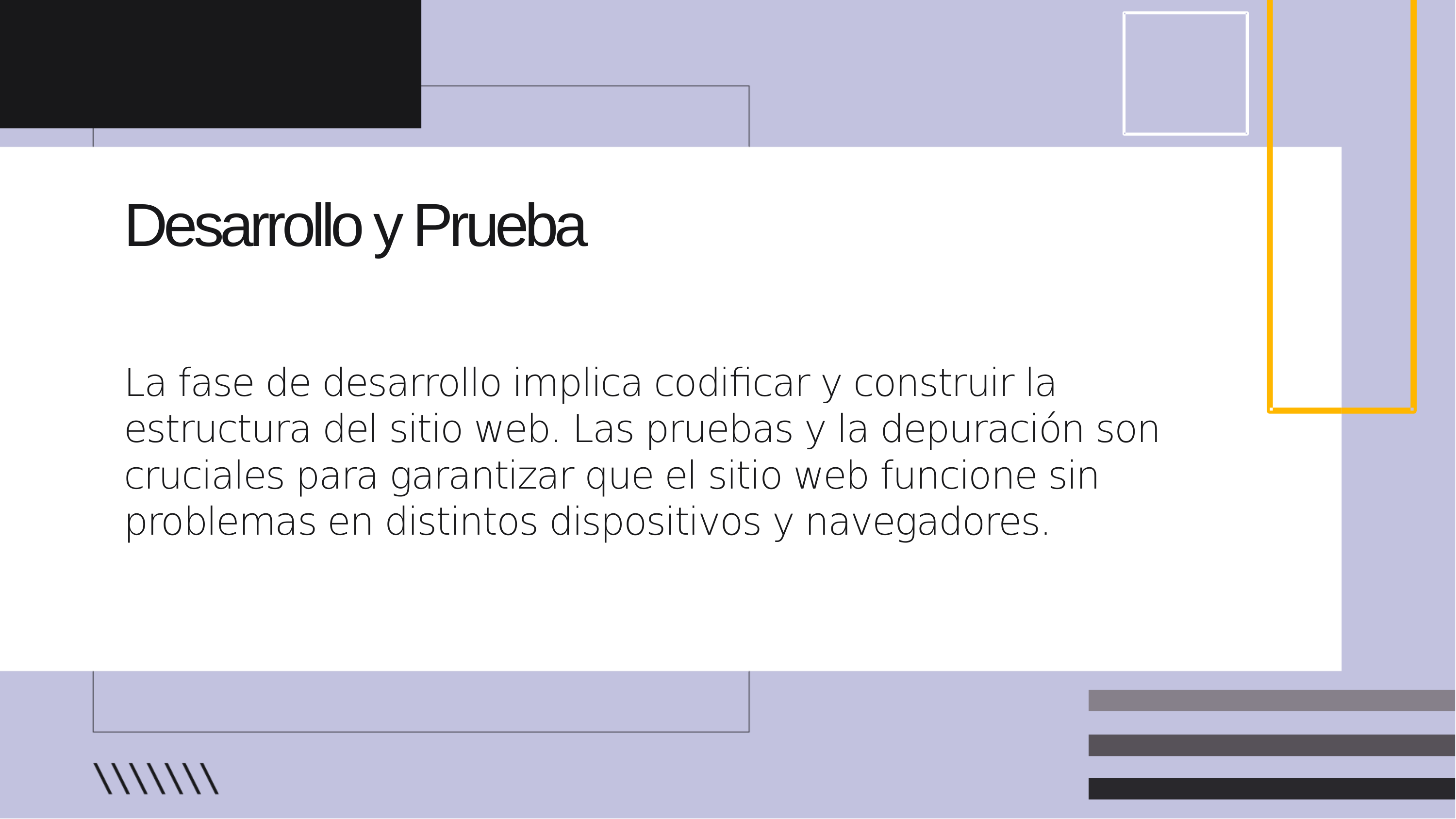

Desarrollo y Prueba
La fase de desarrollo implica codificar y construir la estructura del sitio web. Las pruebas y la depuración son cruciales para garantizar que el sitio web funcione sin problemas en distintos dispositivos y navegadores.